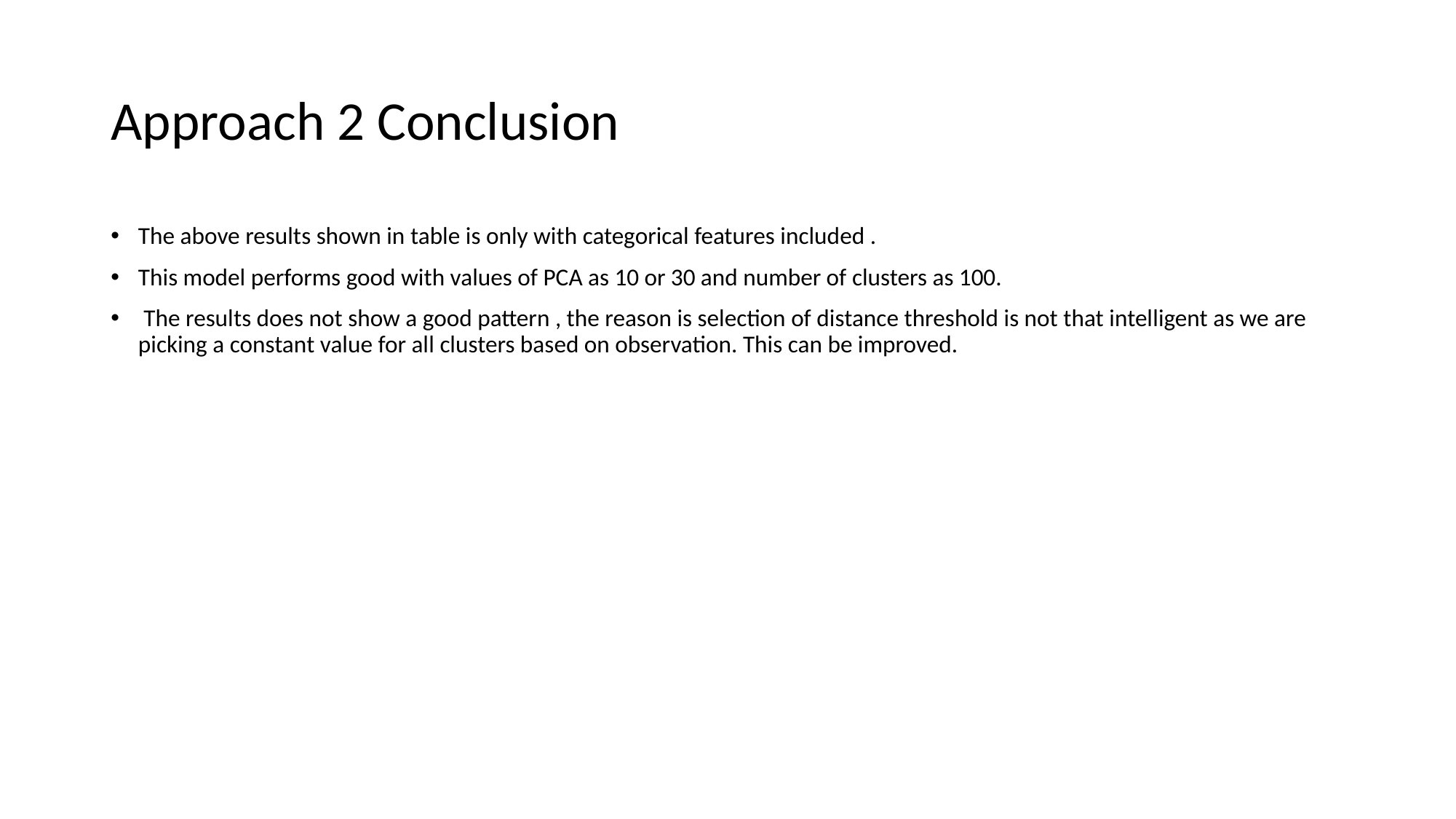

# Approach 2 Conclusion
The above results shown in table is only with categorical features included .
This model performs good with values of PCA as 10 or 30 and number of clusters as 100.
 The results does not show a good pattern , the reason is selection of distance threshold is not that intelligent as we are picking a constant value for all clusters based on observation. This can be improved.